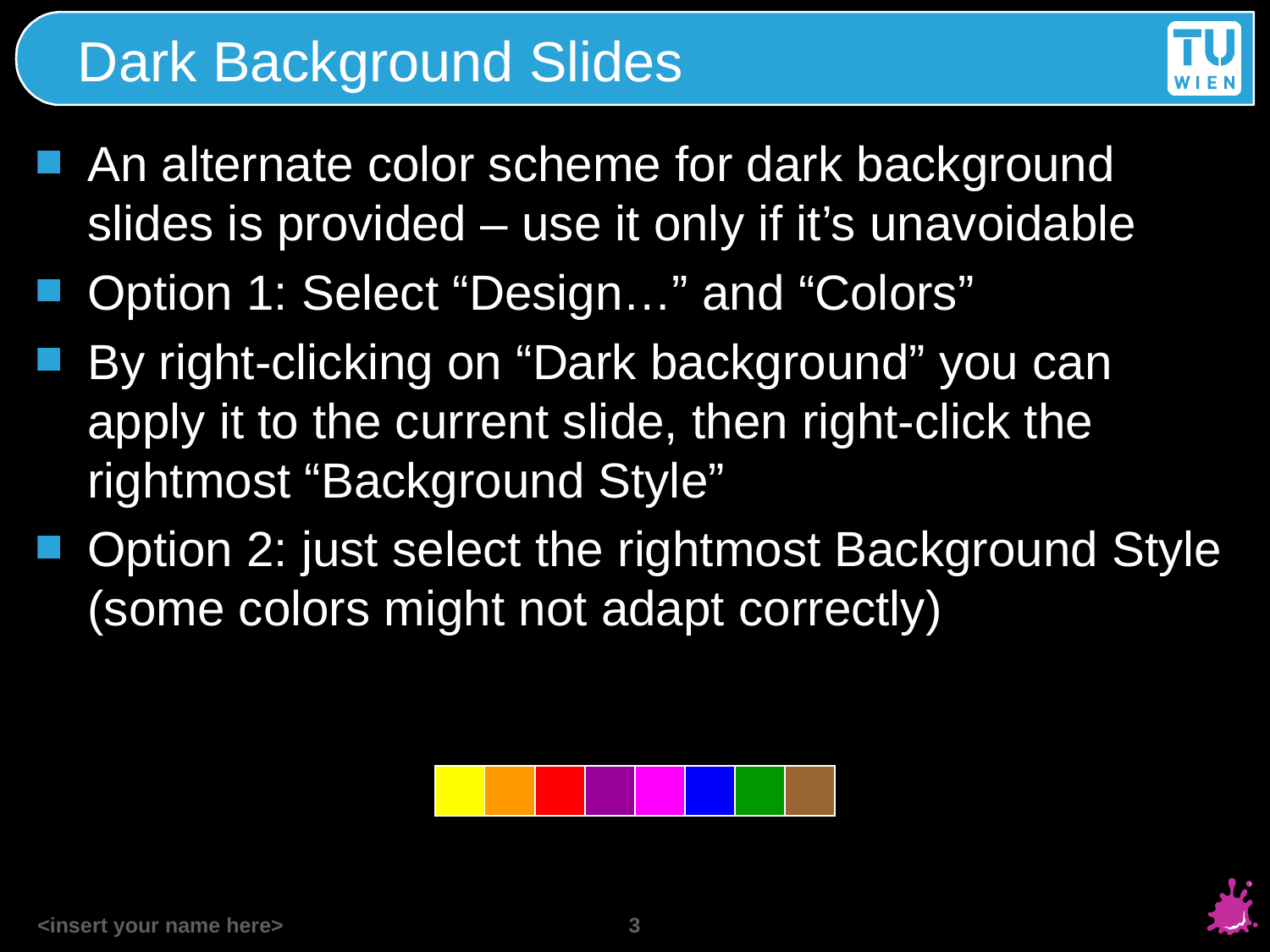

# Dark Background Slides
An alternate color scheme for dark background slides is provided – use it only if it’s unavoidable
Option 1: Select “Design…” and “Colors”
By right-clicking on “Dark background” you can apply it to the current slide, then right-click the rightmost “Background Style”
Option 2: just select the rightmost Background Style (some colors might not adapt correctly)

3
<insert your name here>